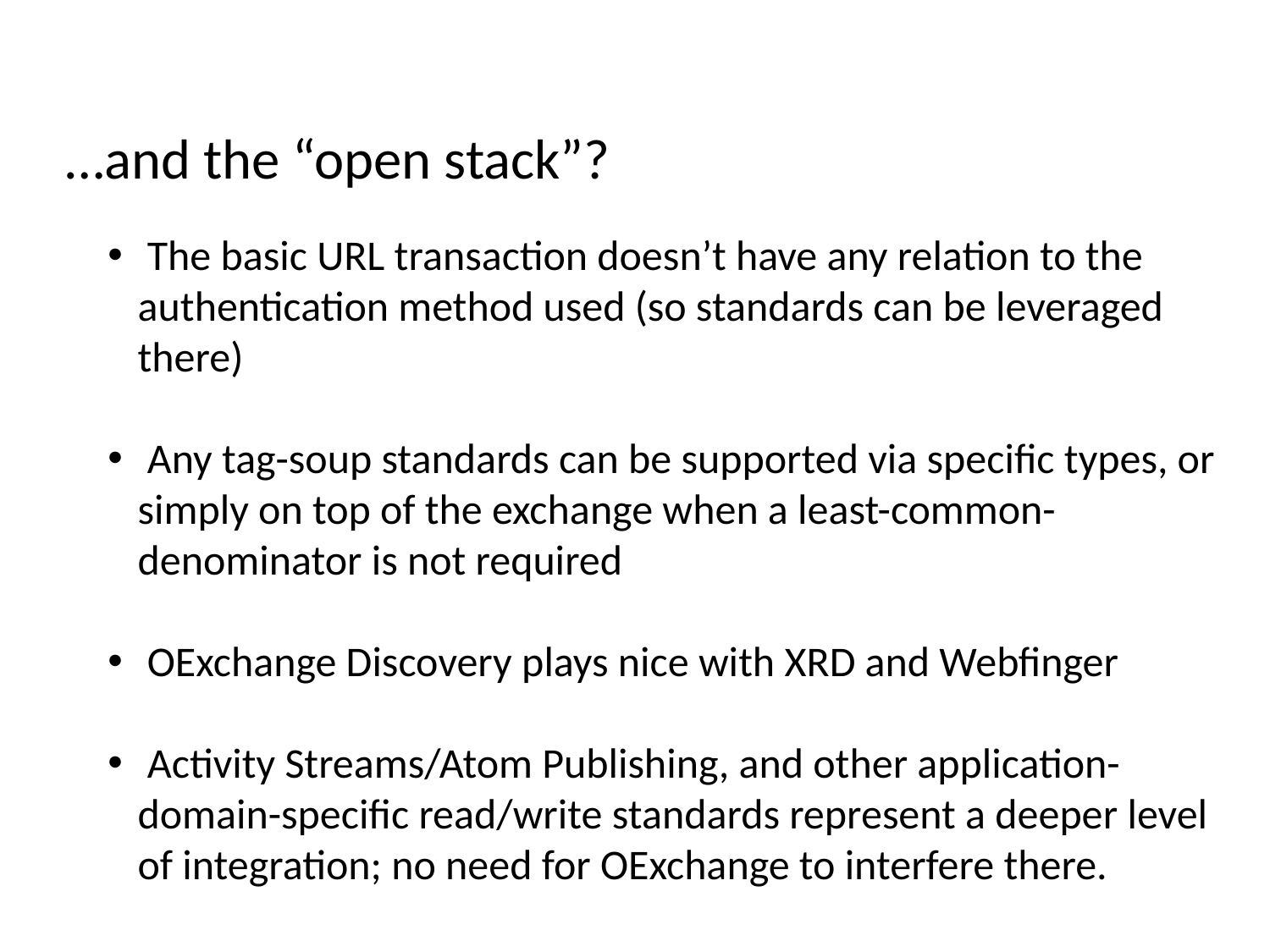

…and the “open stack”?
 The basic URL transaction doesn’t have any relation to the authentication method used (so standards can be leveraged there)

 Any tag-soup standards can be supported via specific types, or simply on top of the exchange when a least-common-denominator is not required

 OExchange Discovery plays nice with XRD and Webfinger

 Activity Streams/Atom Publishing, and other application-domain-specific read/write standards represent a deeper level of integration; no need for OExchange to interfere there.